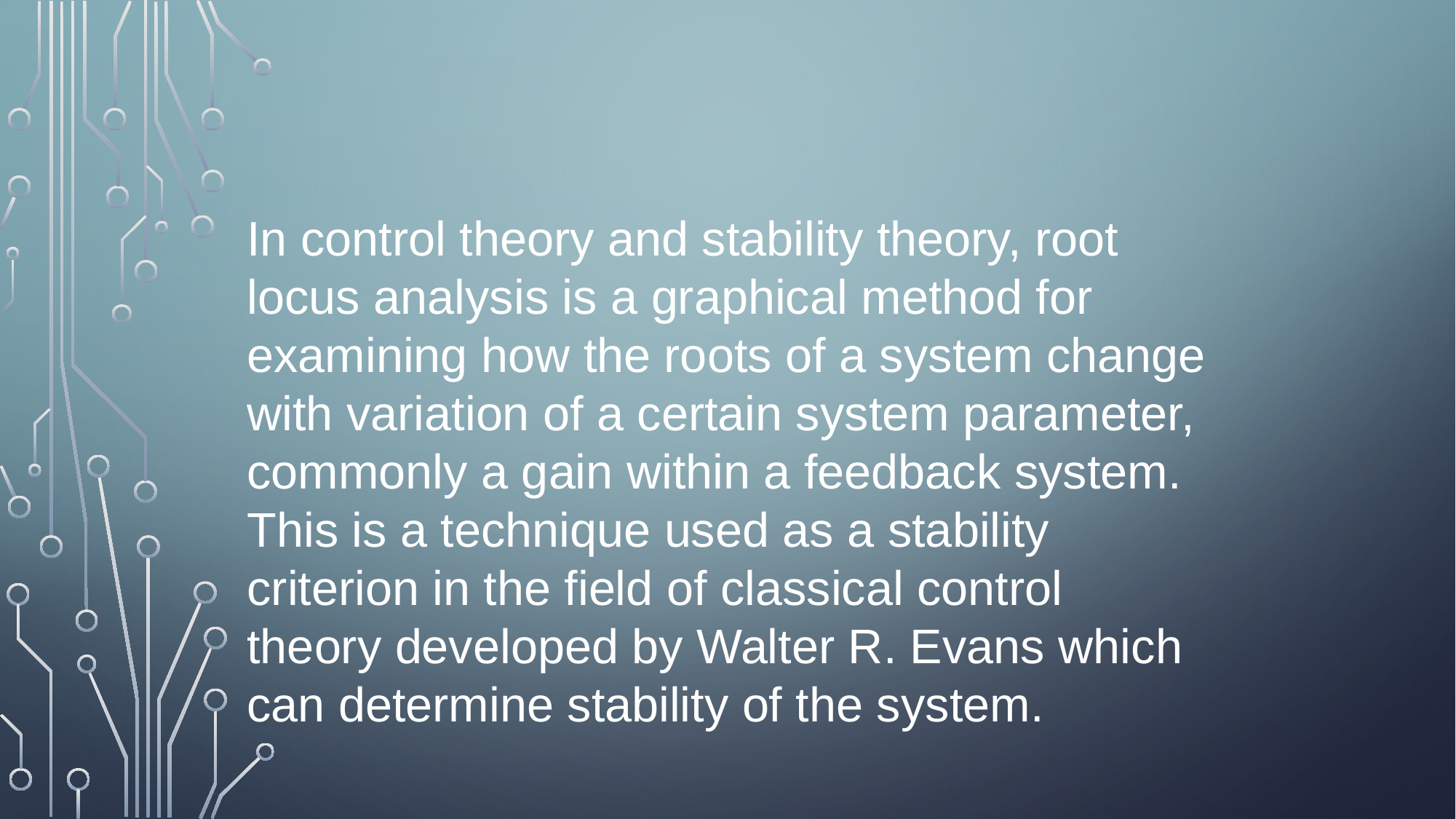

In control theory and stability theory, root locus analysis is a graphical method for examining how the roots of a system change with variation of a certain system parameter, commonly a gain within a feedback system. This is a technique used as a stability criterion in the field of classical control theory developed by Walter R. Evans which can determine stability of the system.